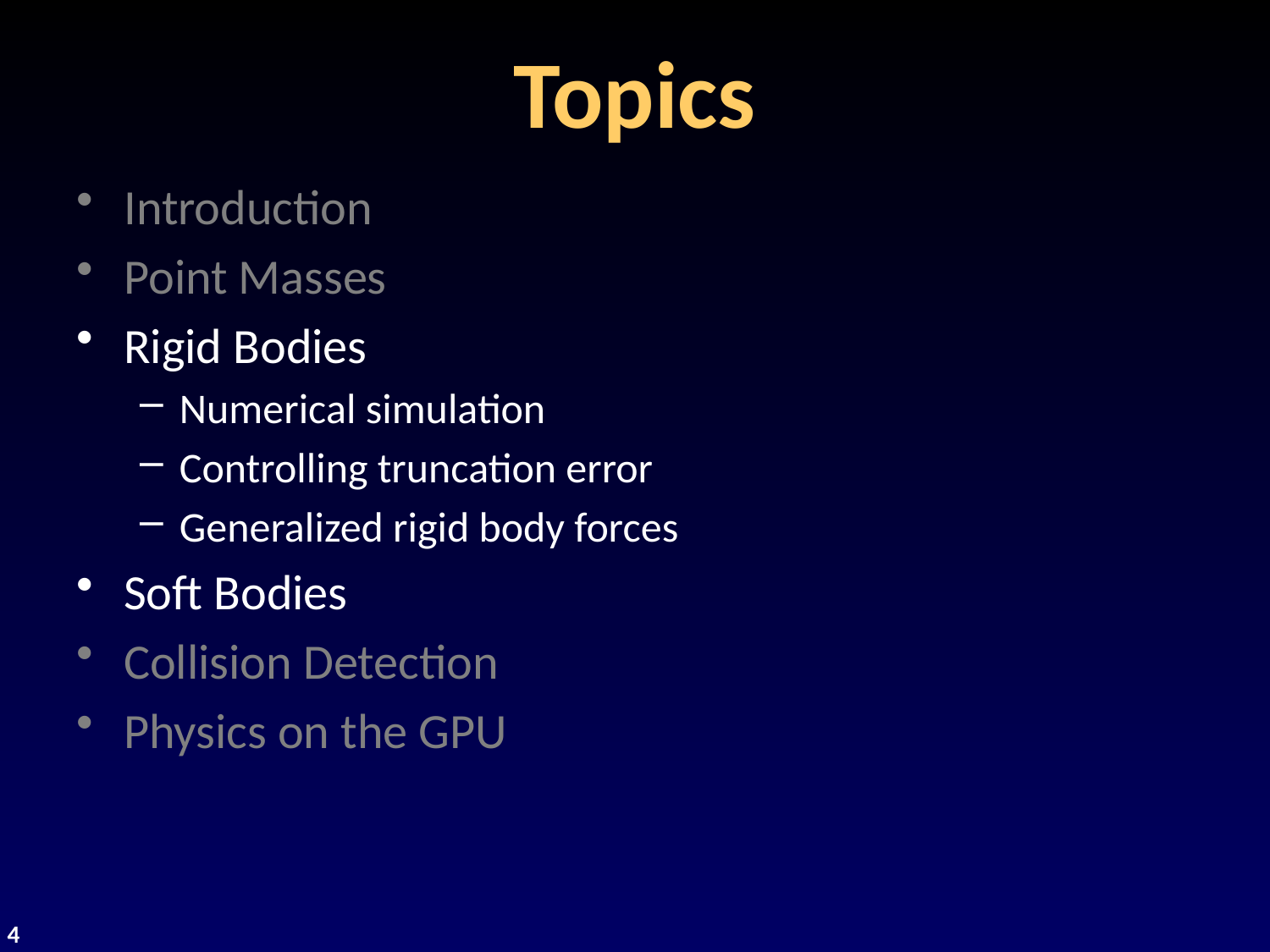

# Topics
Introduction
Point Masses
Rigid Bodies
Numerical simulation
Controlling truncation error
Generalized rigid body forces
Soft Bodies
Collision Detection
Physics on the GPU
4